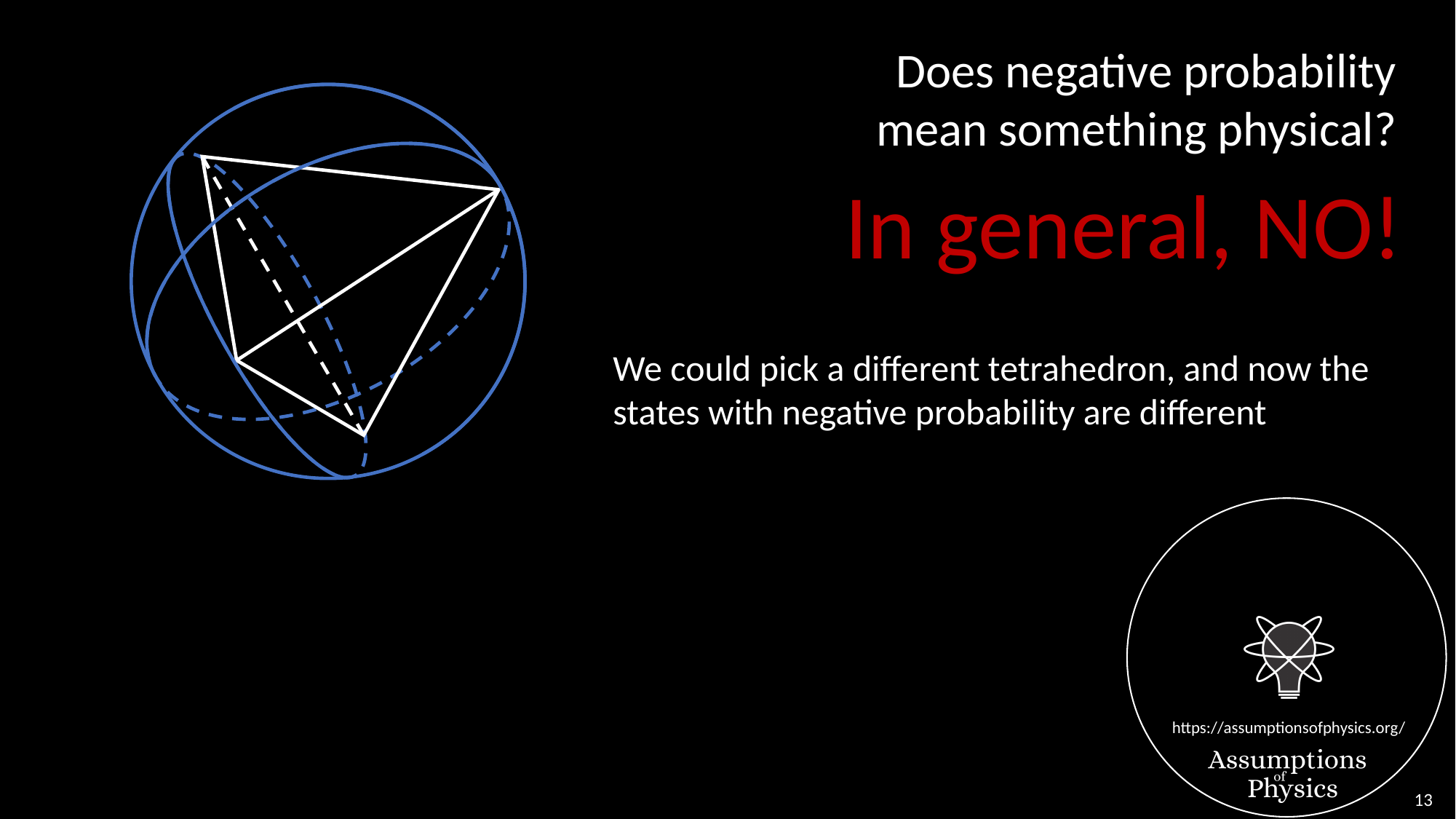

Does negative probability
mean something physical?

In general, NO!
We could pick a different tetrahedron, and now the states with negative probability are different
13